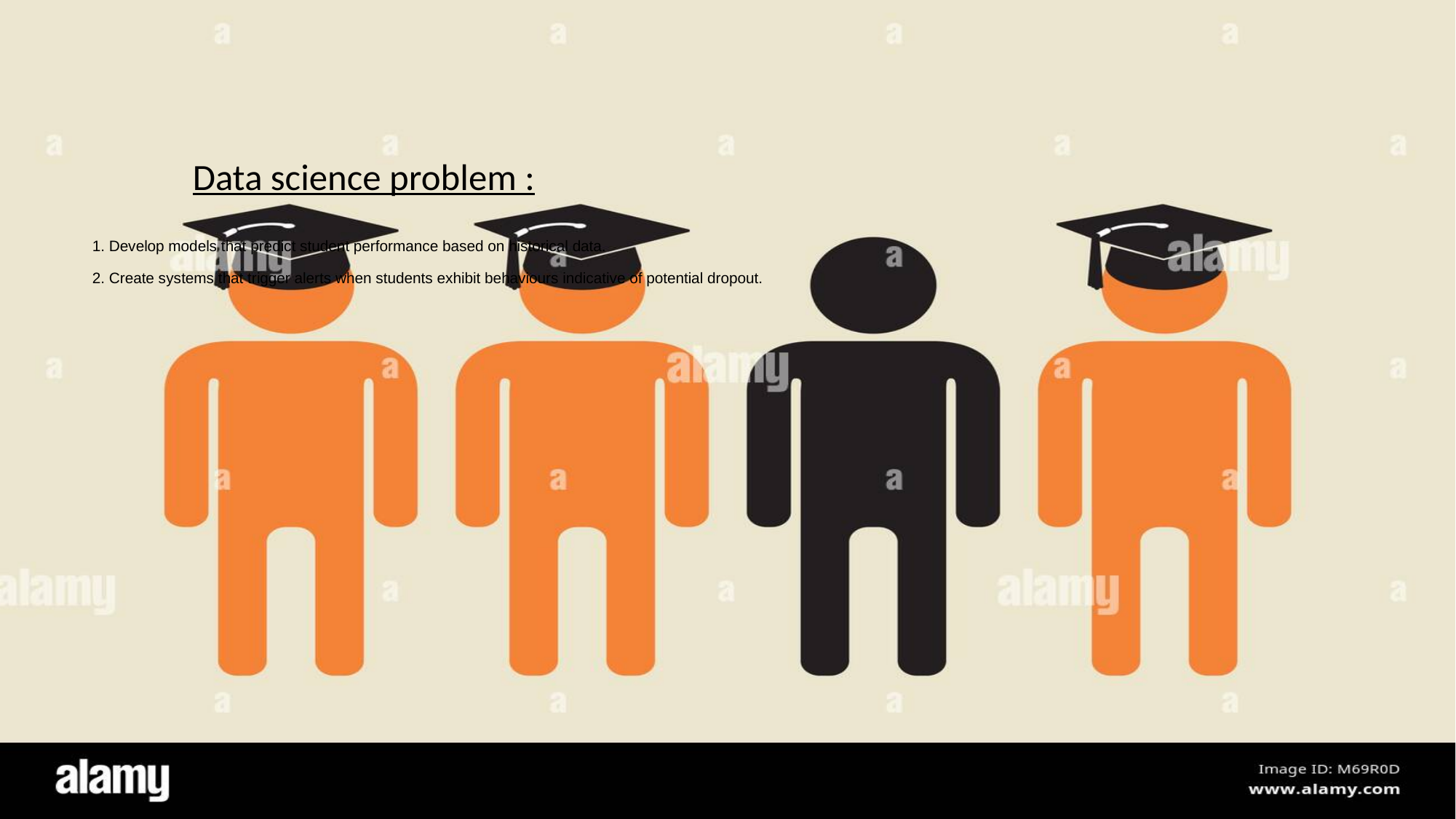

# Data science problem : 1. Develop models that predict student performance based on historical data. 2. Create systems that trigger alerts when students exhibit behaviours indicative of potential dropout.